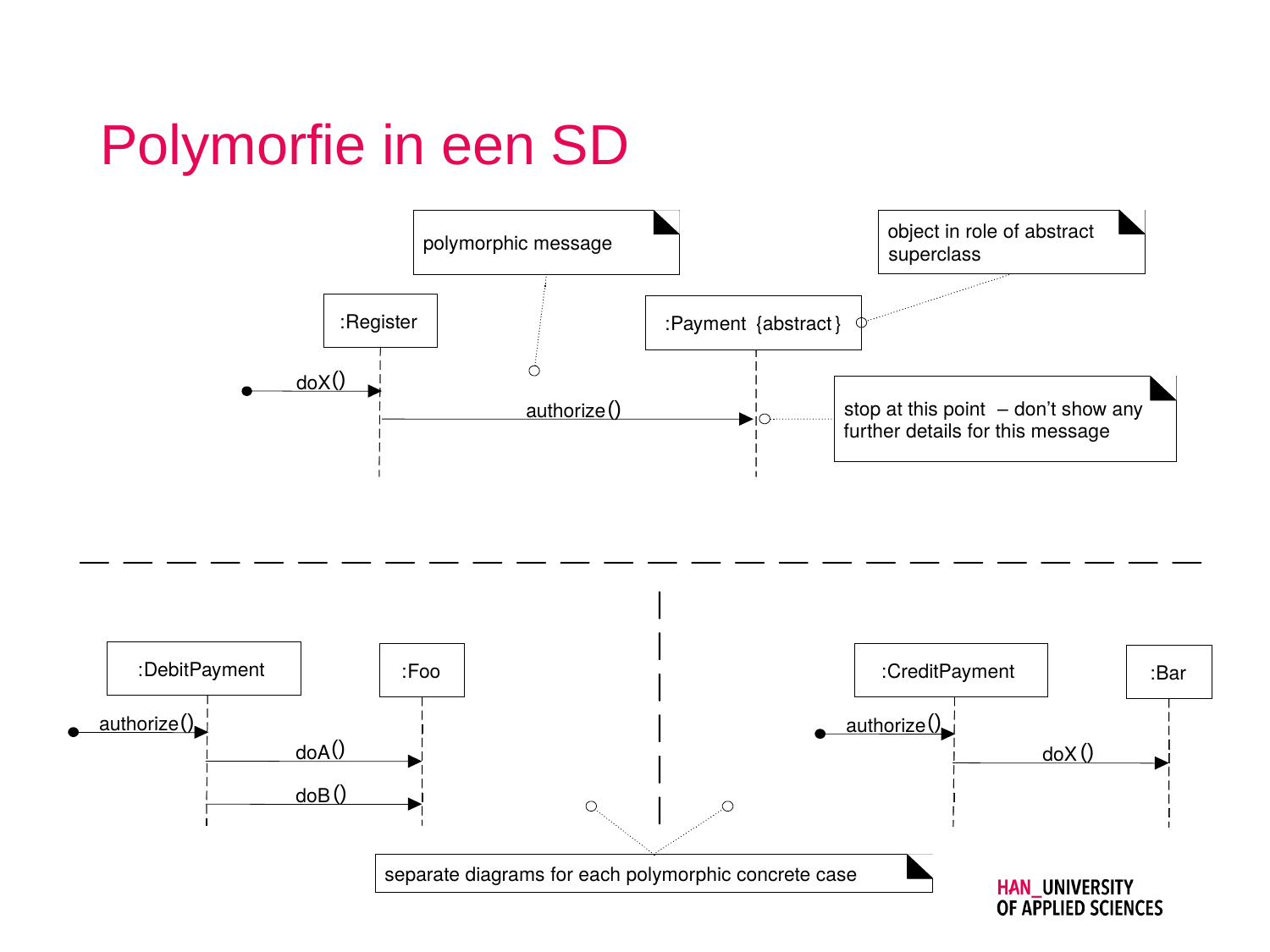

# Polymorfie in een SD

object in role of abstract
polymorphic message
superclass

:
Register
:
Payment
{
abstract
}

doX

stop at this point
–
 don’t show any
authorize

further details for this message

:
DebitPayment
:
Foo
:
CreditPayment
:
Bar

authorize
authorize

doA
doX

doB

separate diagrams for each polymorphic concrete case
()
()
()
()
()
()
()